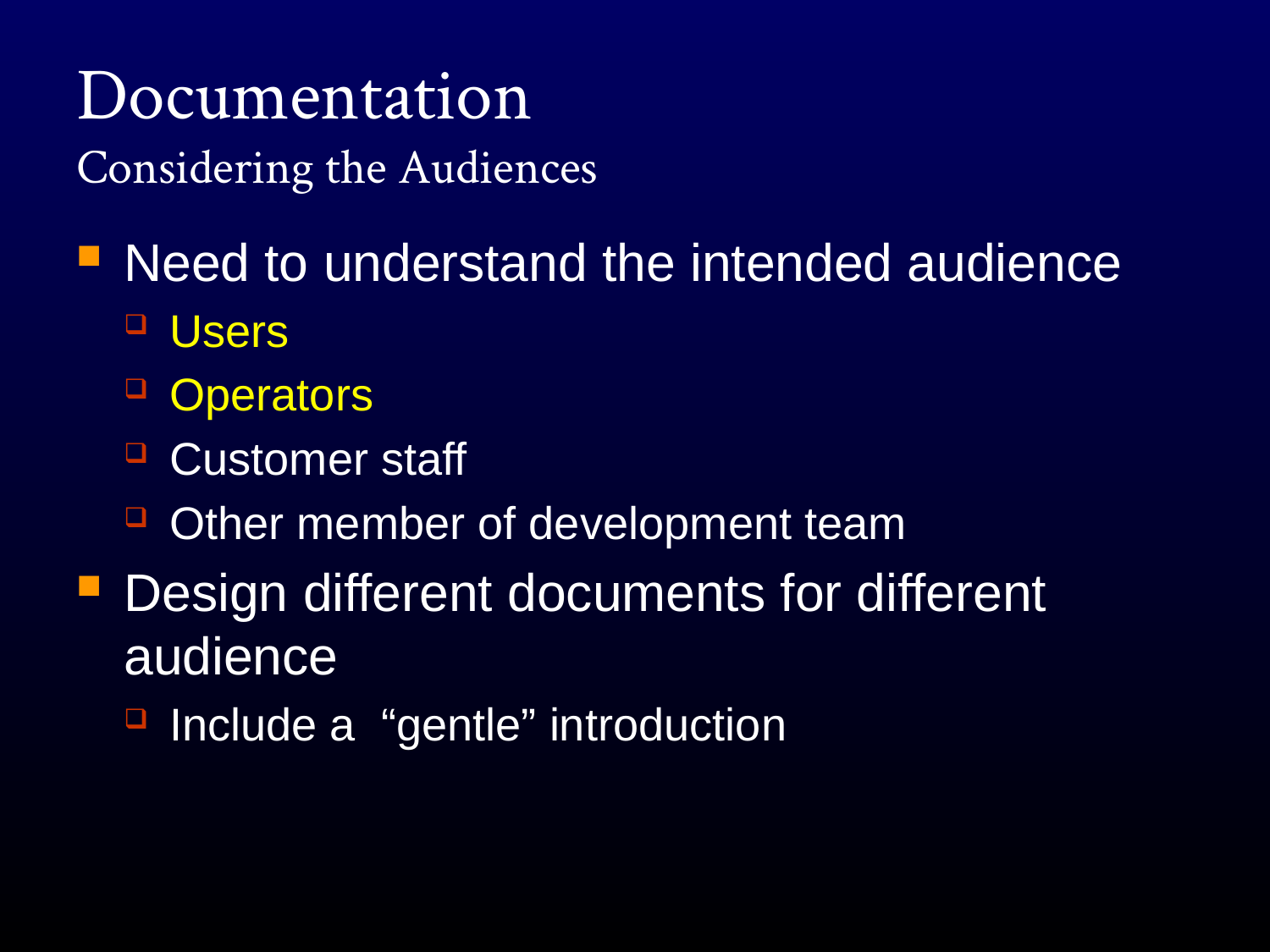

# Documentation Considering the Audiences
Need to understand the intended audience
Users
Operators
Customer staff
Other member of development team
Design different documents for different audience
Include a  “gentle” introduction